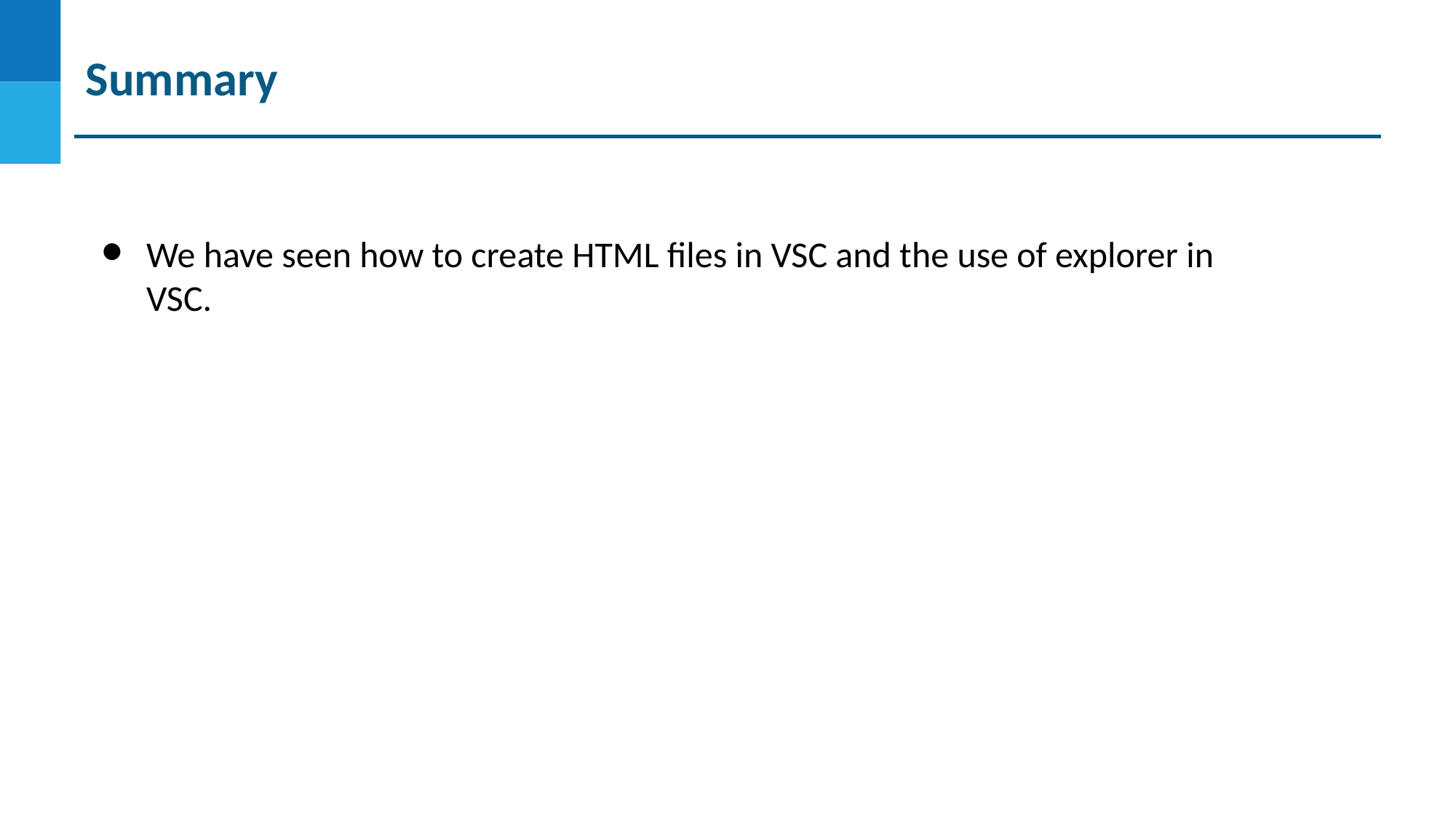

# Summary
We have seen how to create HTML files in VSC and the use of explorer in VSC.
DO NOT WRITE ANYTHING
HERE. LEAVE THIS SPACE FOR
 WEBCAM